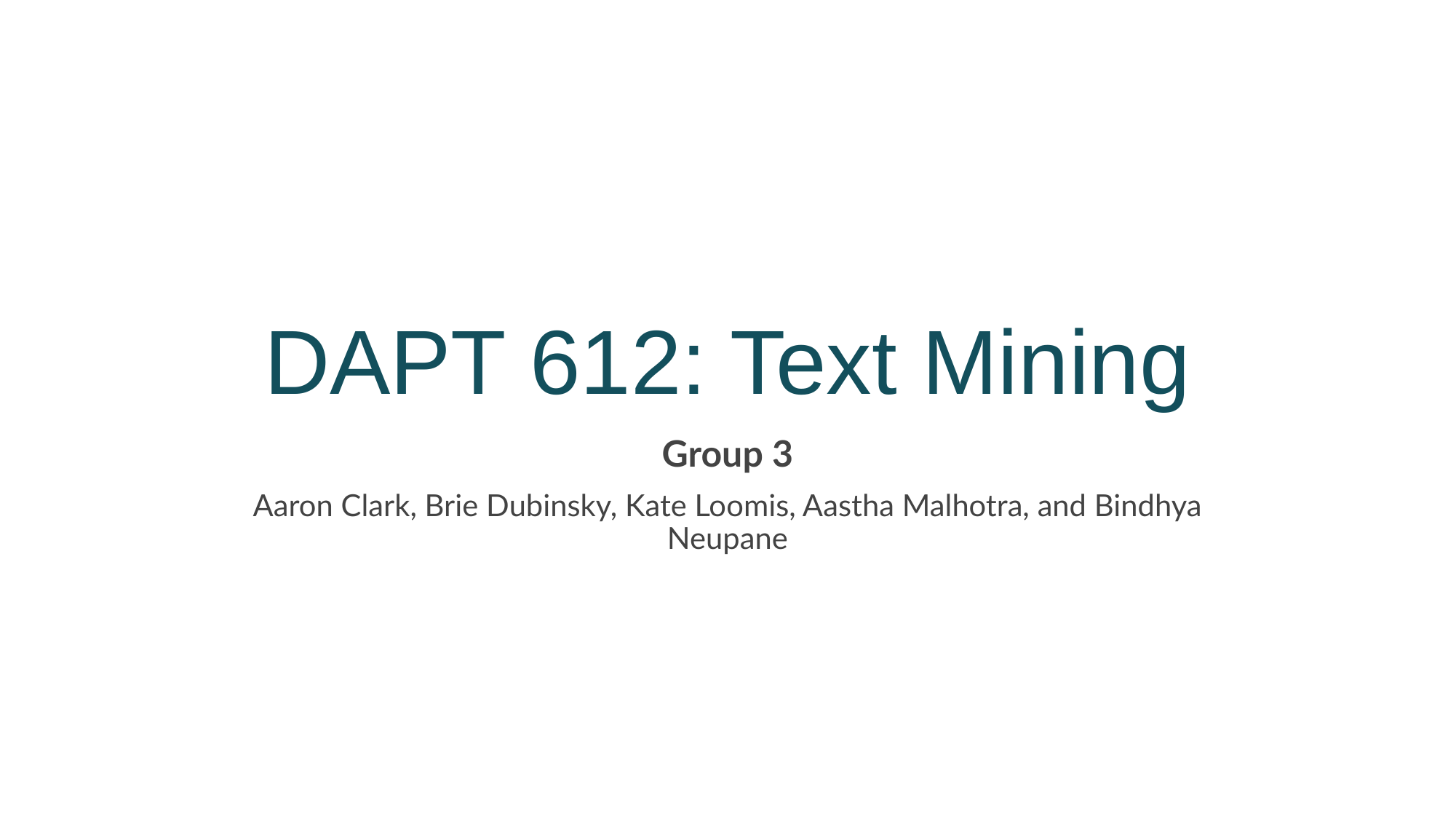

# DAPT 612: Text Mining
Group 3
Aaron Clark, Brie Dubinsky, Kate Loomis, Aastha Malhotra, and Bindhya Neupane